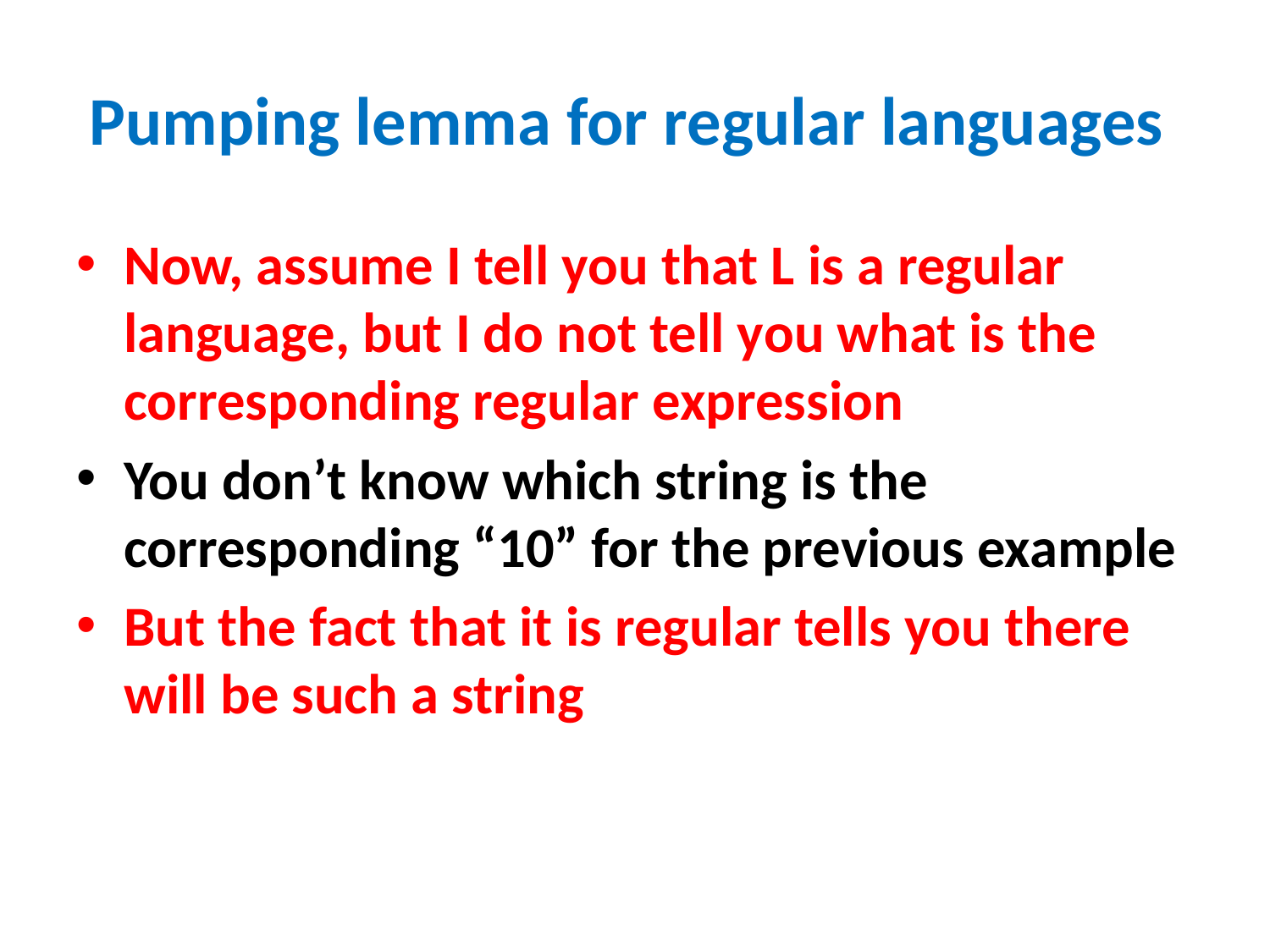

# Pumping lemma for regular languages
Now, assume I tell you that L is a regular language, but I do not tell you what is the corresponding regular expression
You don’t know which string is the corresponding “10” for the previous example
But the fact that it is regular tells you there will be such a string